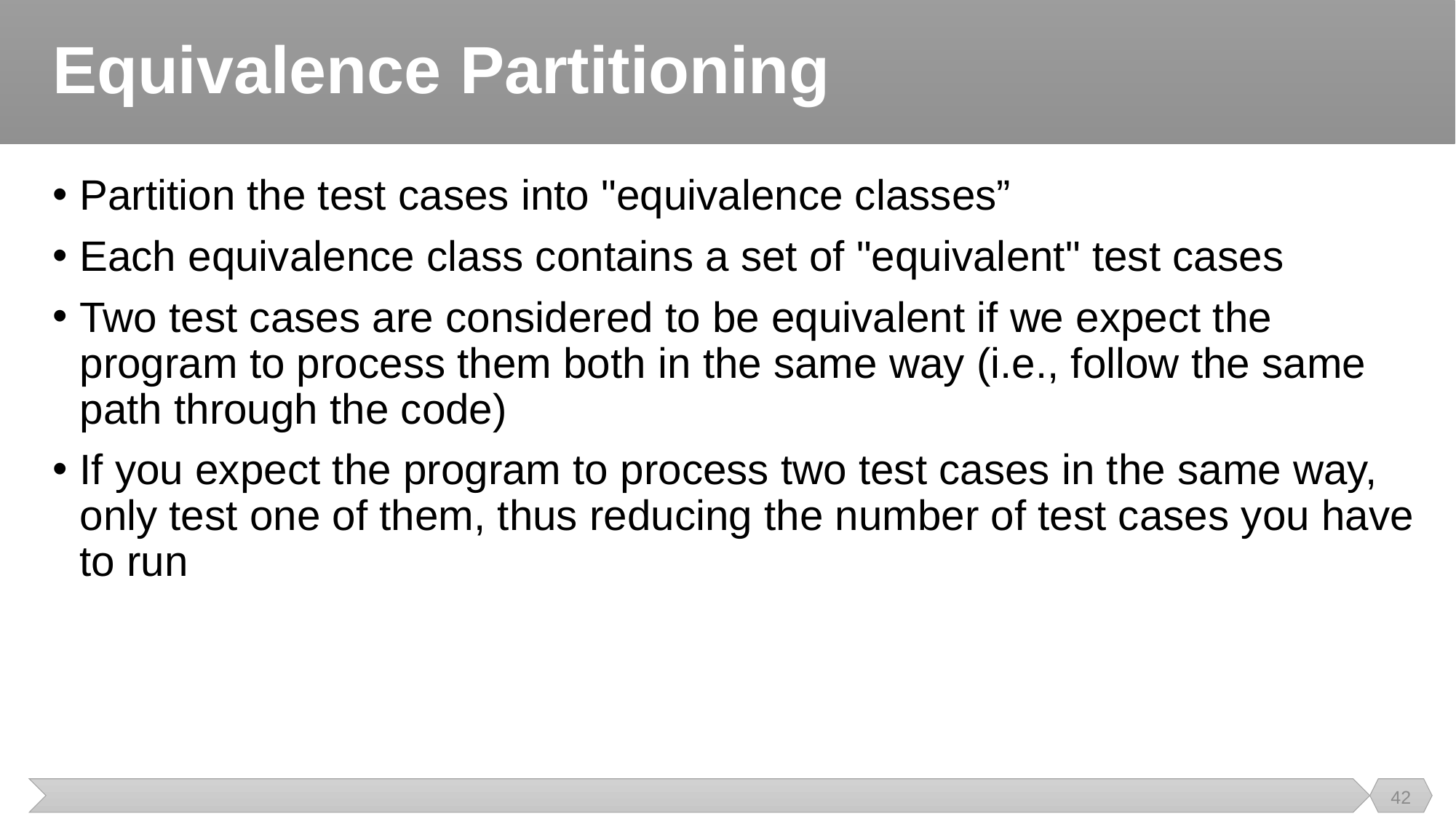

# Equivalence Partitioning
Partition the test cases into "equivalence classes”
Each equivalence class contains a set of "equivalent" test cases
Two test cases are considered to be equivalent if we expect the program to process them both in the same way (i.e., follow the same path through the code)
If you expect the program to process two test cases in the same way, only test one of them, thus reducing the number of test cases you have to run

42